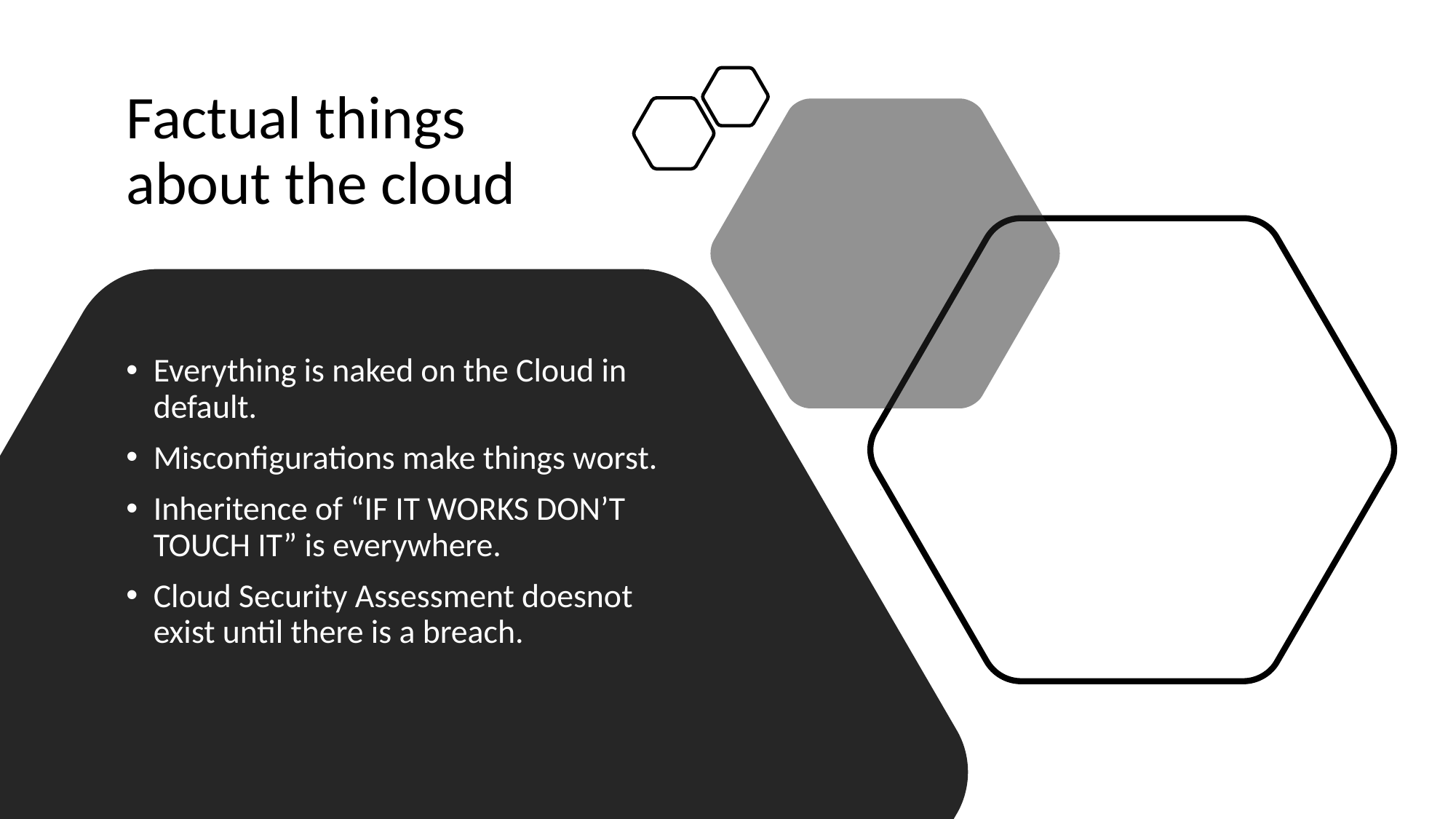

# Factual things about the cloud

Everything is naked on the Cloud in default.
Misconfigurations make things worst.
Inheritence of “IF IT WORKS DON’T TOUCH IT” is everywhere.
Cloud Security Assessment doesnot exist until there is a breach.